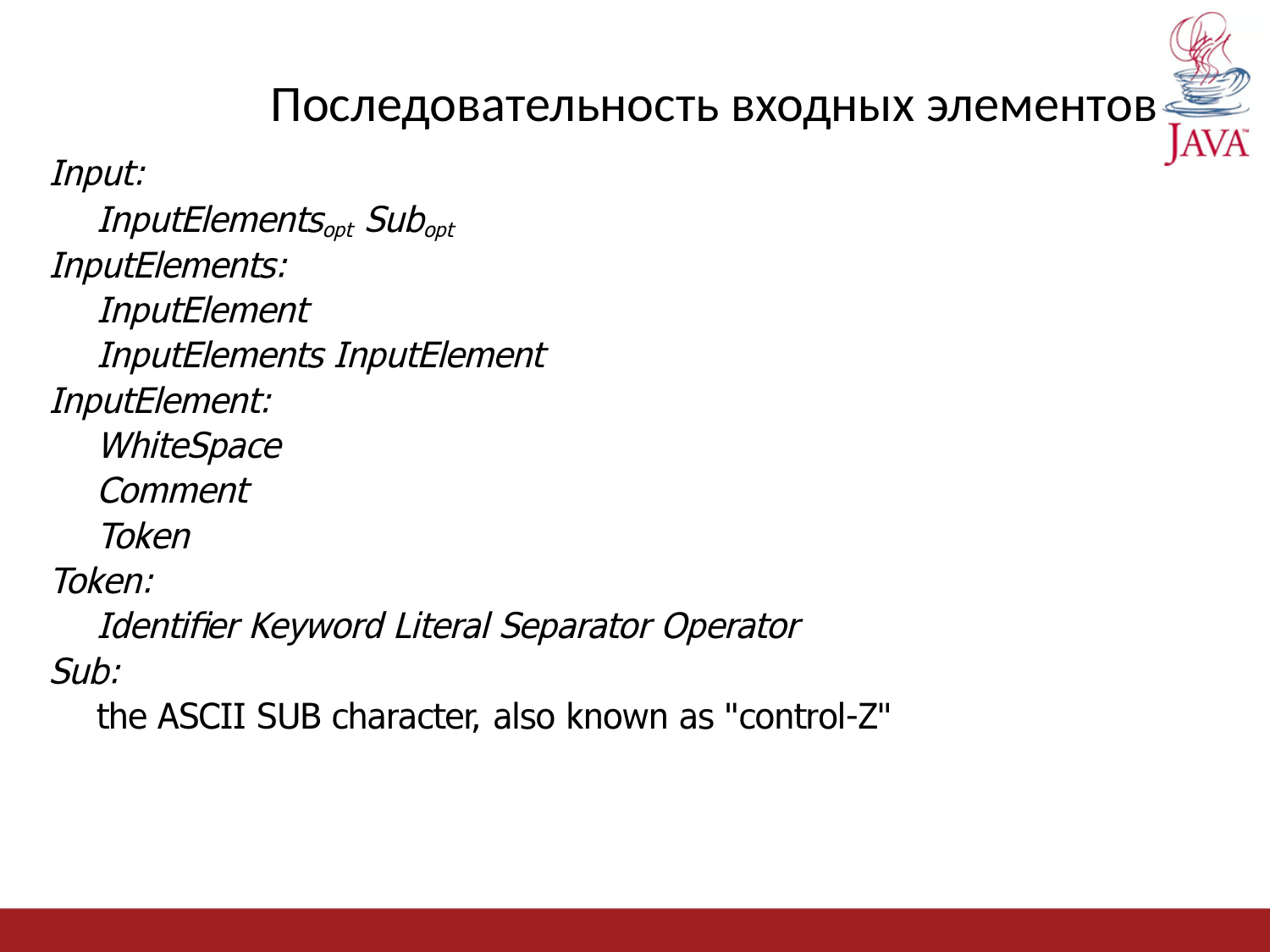

# Последовательность входных элементов
Input:
	InputElementsopt  Subopt
InputElements:
	InputElement
	InputElements InputElement
InputElement:
	WhiteSpace
	Comment
	Token
Token:
	Identifier Keyword Literal Separator Operator
Sub:
	the ASCII SUB character, also known as "control-Z"